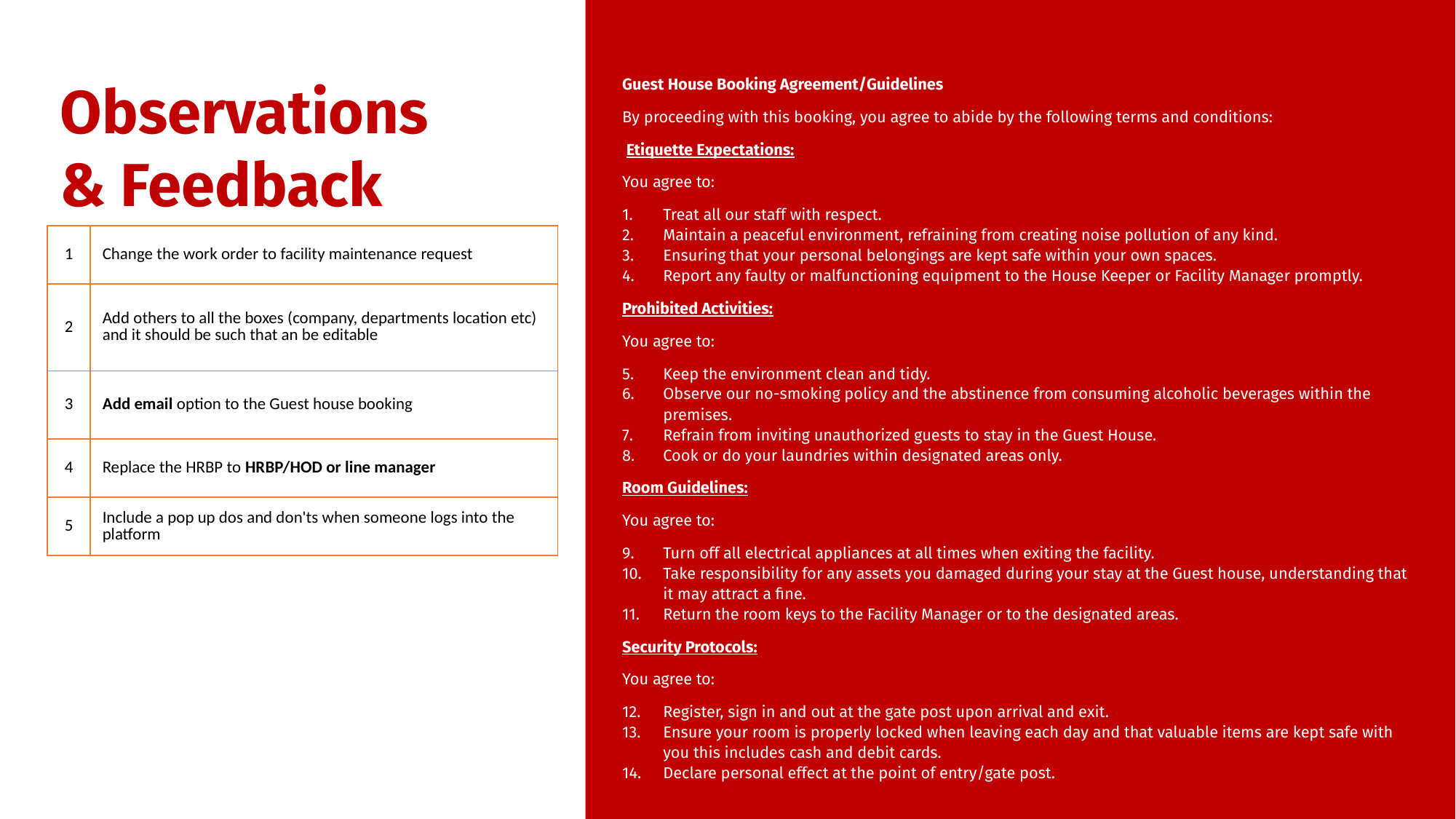

Observations & Feedback
Guest House Booking Agreement/Guidelines
By proceeding with this booking, you agree to abide by the following terms and conditions:
 Etiquette Expectations:
You agree to:
Treat all our staff with respect.
Maintain a peaceful environment, refraining from creating noise pollution of any kind.
Ensuring that your personal belongings are kept safe within your own spaces.
Report any faulty or malfunctioning equipment to the House Keeper or Facility Manager promptly.
Prohibited Activities:
You agree to:
Keep the environment clean and tidy.
Observe our no-smoking policy and the abstinence from consuming alcoholic beverages within the premises.
Refrain from inviting unauthorized guests to stay in the Guest House.
Cook or do your laundries within designated areas only.
Room Guidelines:
You agree to:
Turn off all electrical appliances at all times when exiting the facility.
Take responsibility for any assets you damaged during your stay at the Guest house, understanding that it may attract a fine.
Return the room keys to the Facility Manager or to the designated areas.
Security Protocols:
You agree to:
Register, sign in and out at the gate post upon arrival and exit.
Ensure your room is properly locked when leaving each day and that valuable items are kept safe with you this includes cash and debit cards.
Declare personal effect at the point of entry/gate post.
| 1 | Change the work order to facility maintenance request |
| --- | --- |
| 2 | Add others to all the boxes (company, departments location etc) and it should be such that an be editable |
| 3 | Add email option to the Guest house booking |
| 4 | Replace the HRBP to HRBP/HOD or line manager |
| 5 | Include a pop up dos and don'ts when someone logs into the platform |